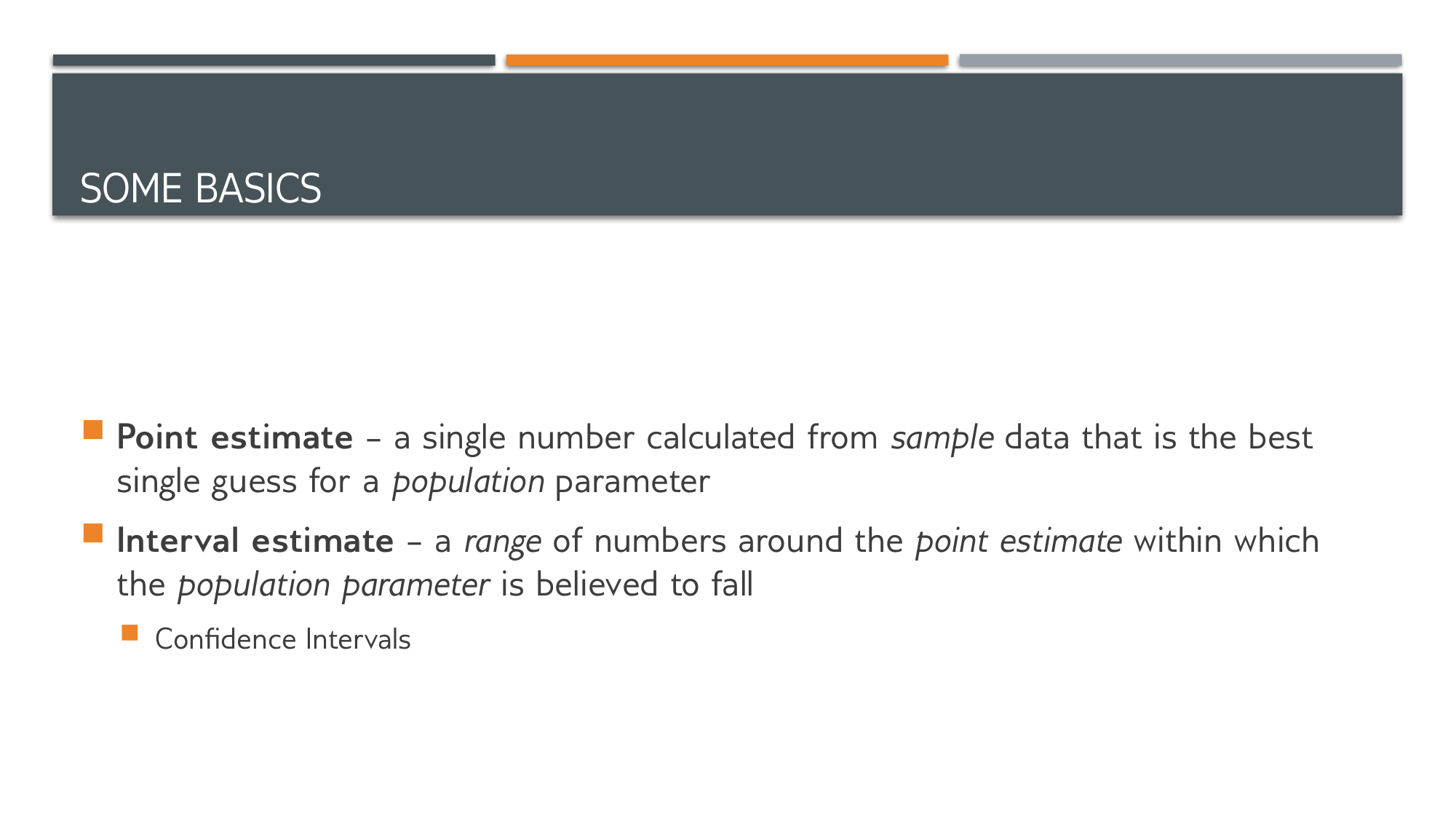

# Some Basics
Point estimate – a single number calculated from sample data that is the best single guess for a population parameter
Interval estimate – a range of numbers around the point estimate within which the population parameter is believed to fall
Confidence Intervals